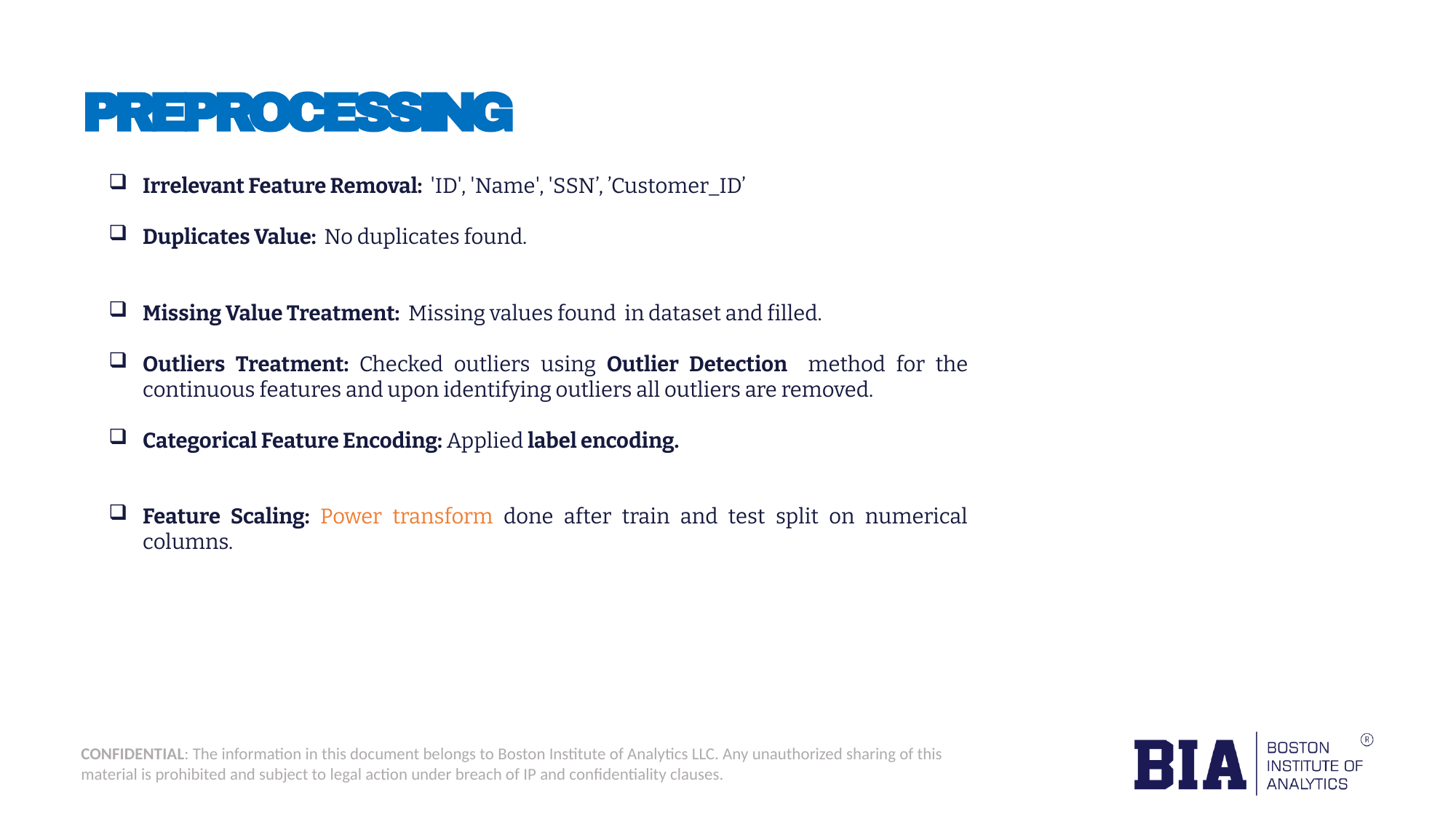

# PREPROCESSING
Irrelevant Feature Removal:  'ID', 'Name', 'SSN’, ’Customer_ID’

Duplicates Value:  No duplicates found.

Missing Value Treatment:  Missing values found  in dataset and filled.

Outliers Treatment: Checked outliers using Outlier Detection  method for the continuous features and upon identifying outliers all outliers are removed.

Categorical Feature Encoding: Applied label encoding.

Feature Scaling: Power transform done after train and test split on numerical columns.